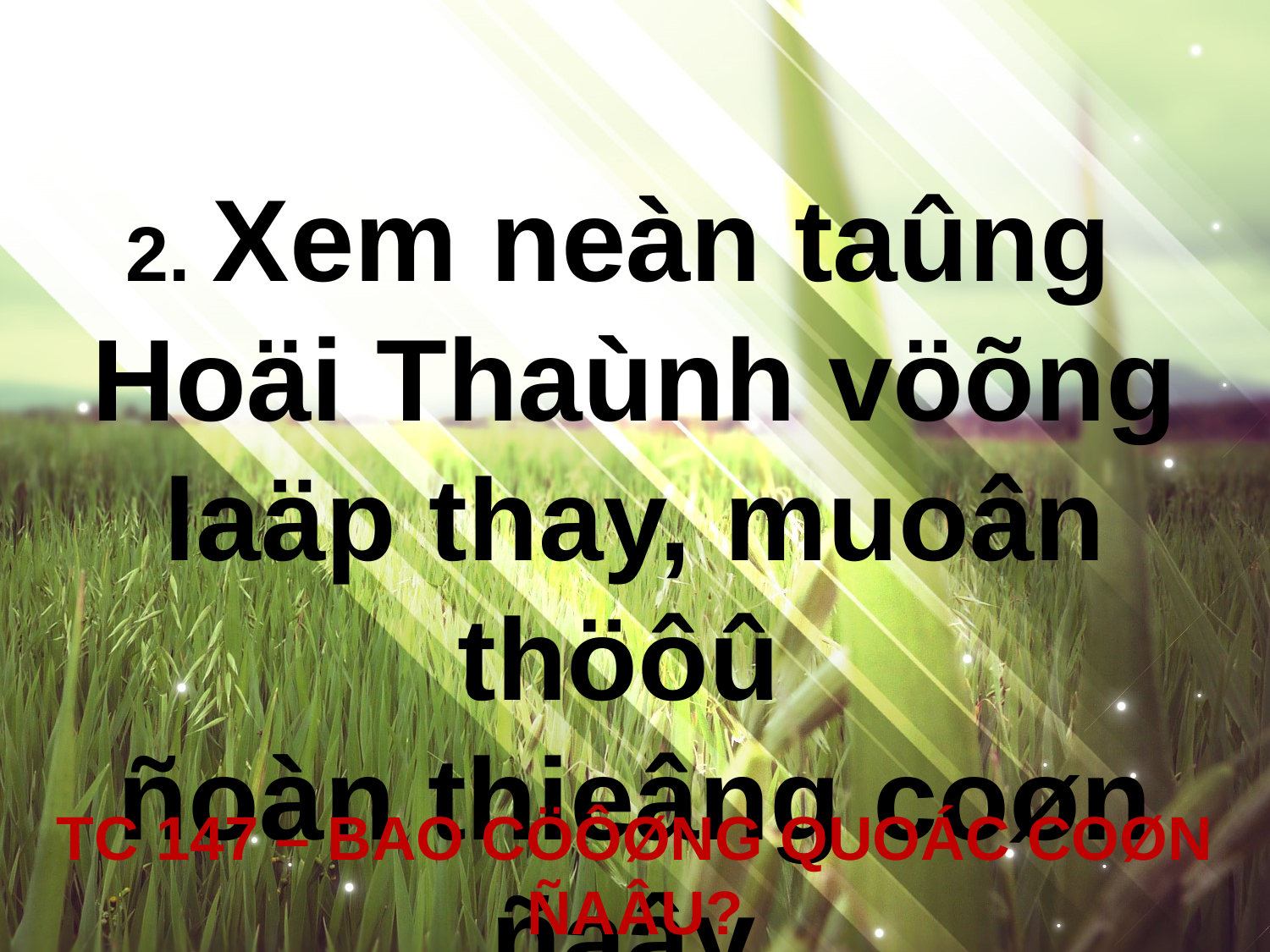

2. Xem neàn taûng
Hoäi Thaùnh vöõng laäp thay, muoân thöôû
ñoàn thieâng coøn ñaây.
TC 147 – BAO CÖÔØNG QUOÁC COØN ÑAÂU?